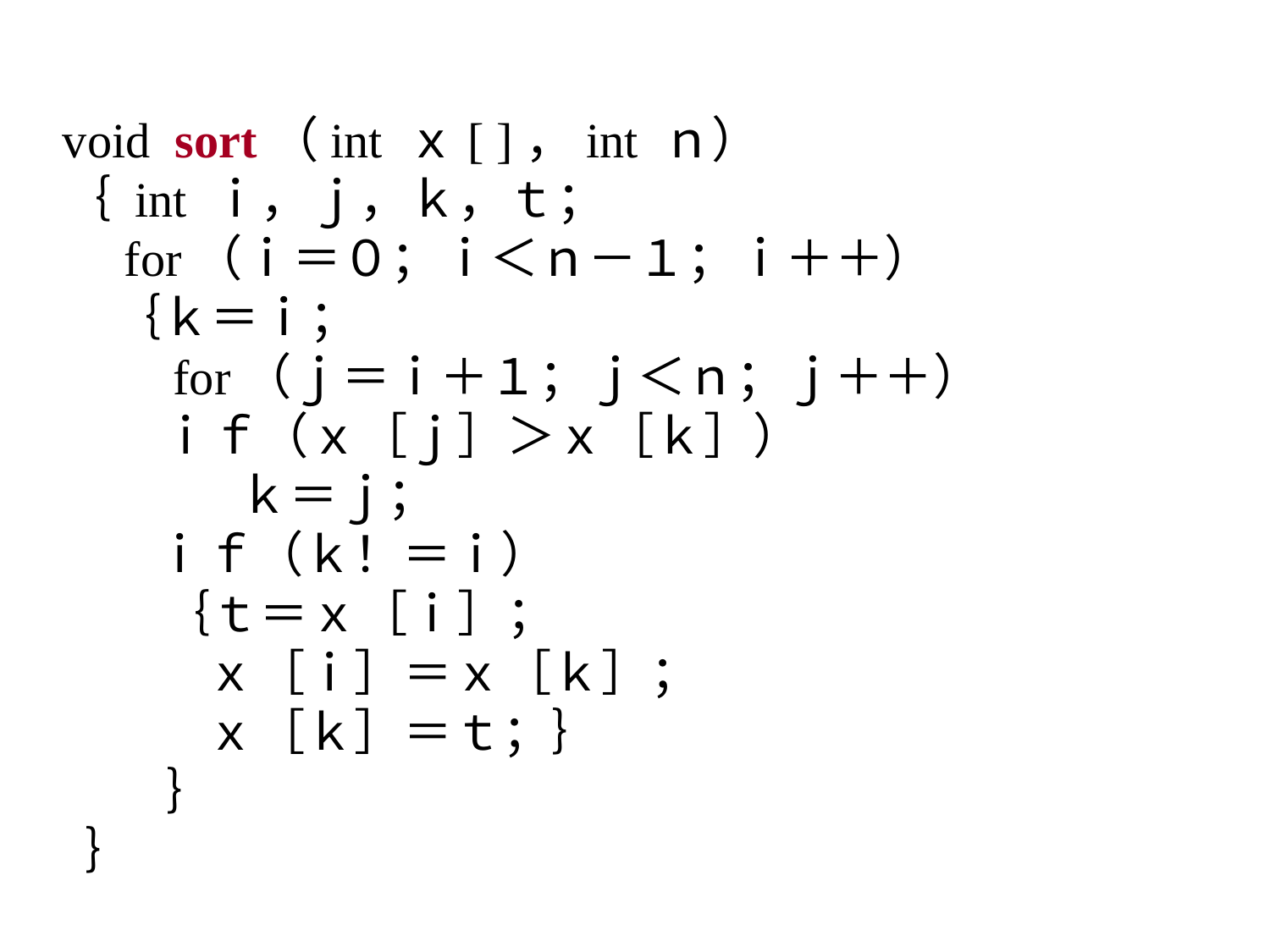

void  sort（int ｘ[ ]，int ｎ）
｛ int ｉ，ｊ，ｋ，ｔ；
     for（ｉ＝０；ｉ＜ｎ－１；ｉ＋＋）
　｛ｋ＝ｉ；
　　for（ｊ＝ｉ＋１；ｊ＜ｎ；ｊ＋＋）
　　ｉｆ（ｘ［ｊ］＞ｘ［ｋ］）
               ｋ＝ｊ；
　    ｉｆ（ｋ！＝ｉ）
　　｛ｔ＝ｘ［ｉ］；
            ｘ［ｉ］＝ｘ［ｋ］；
            ｘ［ｋ］＝ｔ；｝
　     ｝
 ｝